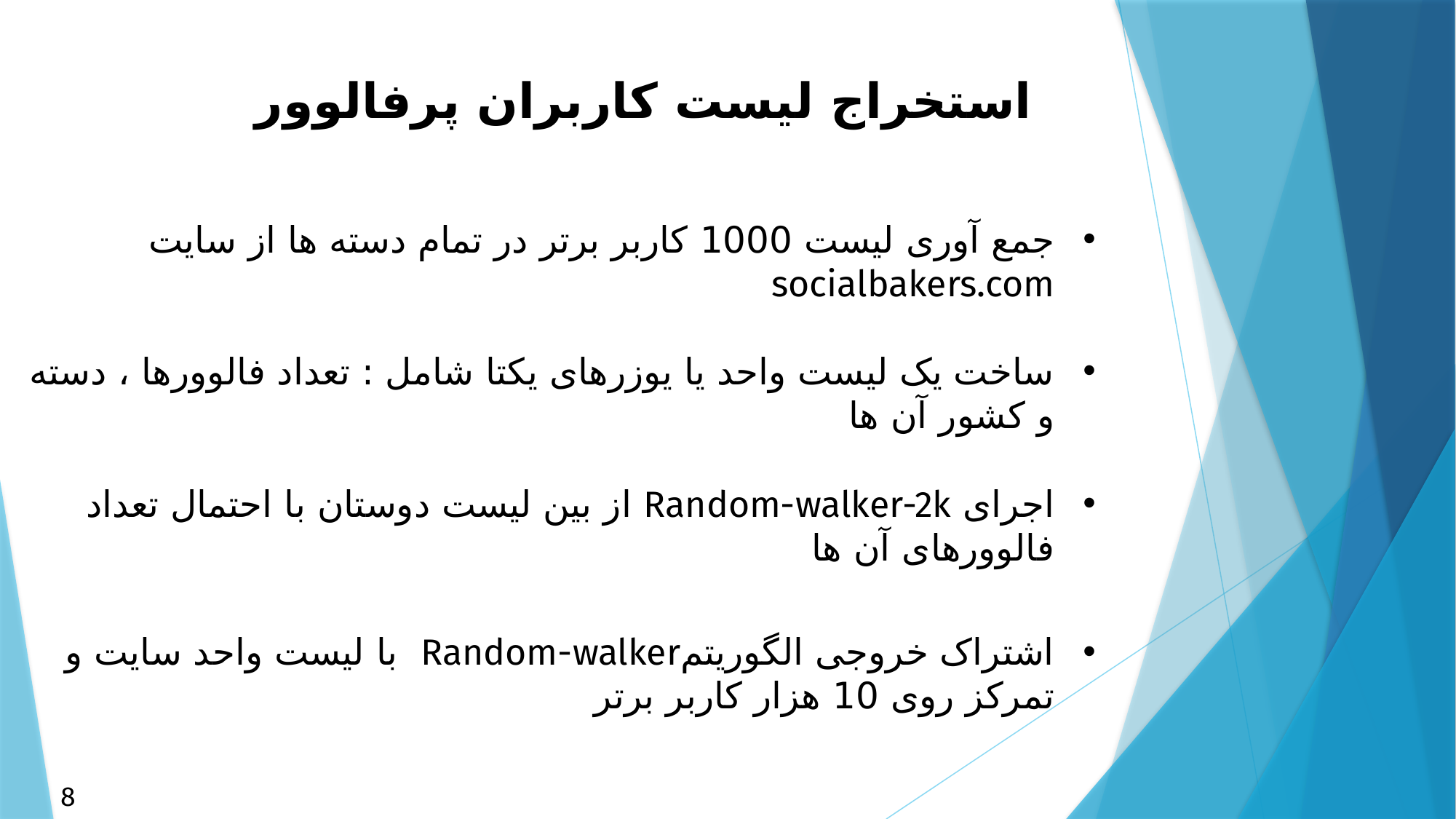

استخراج لیست کاربران پرفالوور
جمع آوری لیست 1000 کاربر برتر در تمام دسته ها از سایت socialbakers.com
ساخت یک لیست واحد یا یوزرهای یکتا شامل : تعداد فالوورها ، دسته و کشور آن ها
اجرای Random-walker-2k از بین لیست دوستان با احتمال تعداد فالوورهای آن ها
اشتراک خروجی الگوریتمRandom-walker  با لیست واحد سایت و تمرکز روی 10 هزار کاربر برتر
8